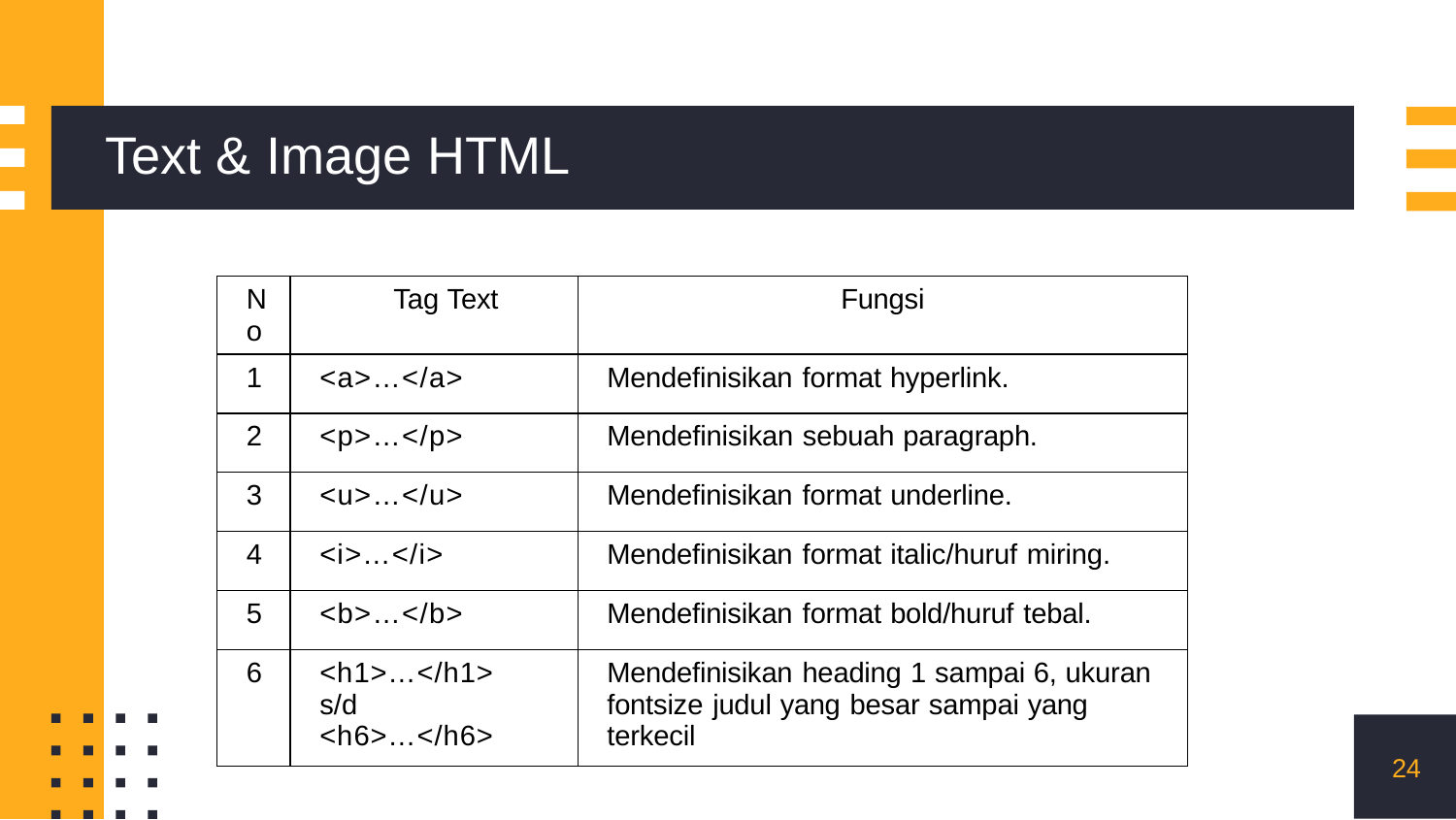

# Text & Image HTML
| No | Tag Text | Fungsi |
| --- | --- | --- |
| 1 | <a>…</a> | Mendefinisikan format hyperlink. |
| 2 | <p>…</p> | Mendefinisikan sebuah paragraph. |
| 3 | <u>…</u> | Mendefinisikan format underline. |
| 4 | <i>…</i> | Mendefinisikan format italic/huruf miring. |
| 5 | <b>…</b> | Mendefinisikan format bold/huruf tebal. |
| 6 | <h1>…</h1> s/d <h6>…</h6> | Mendefinisikan heading 1 sampai 6, ukuran fontsize judul yang besar sampai yang terkecil |
24